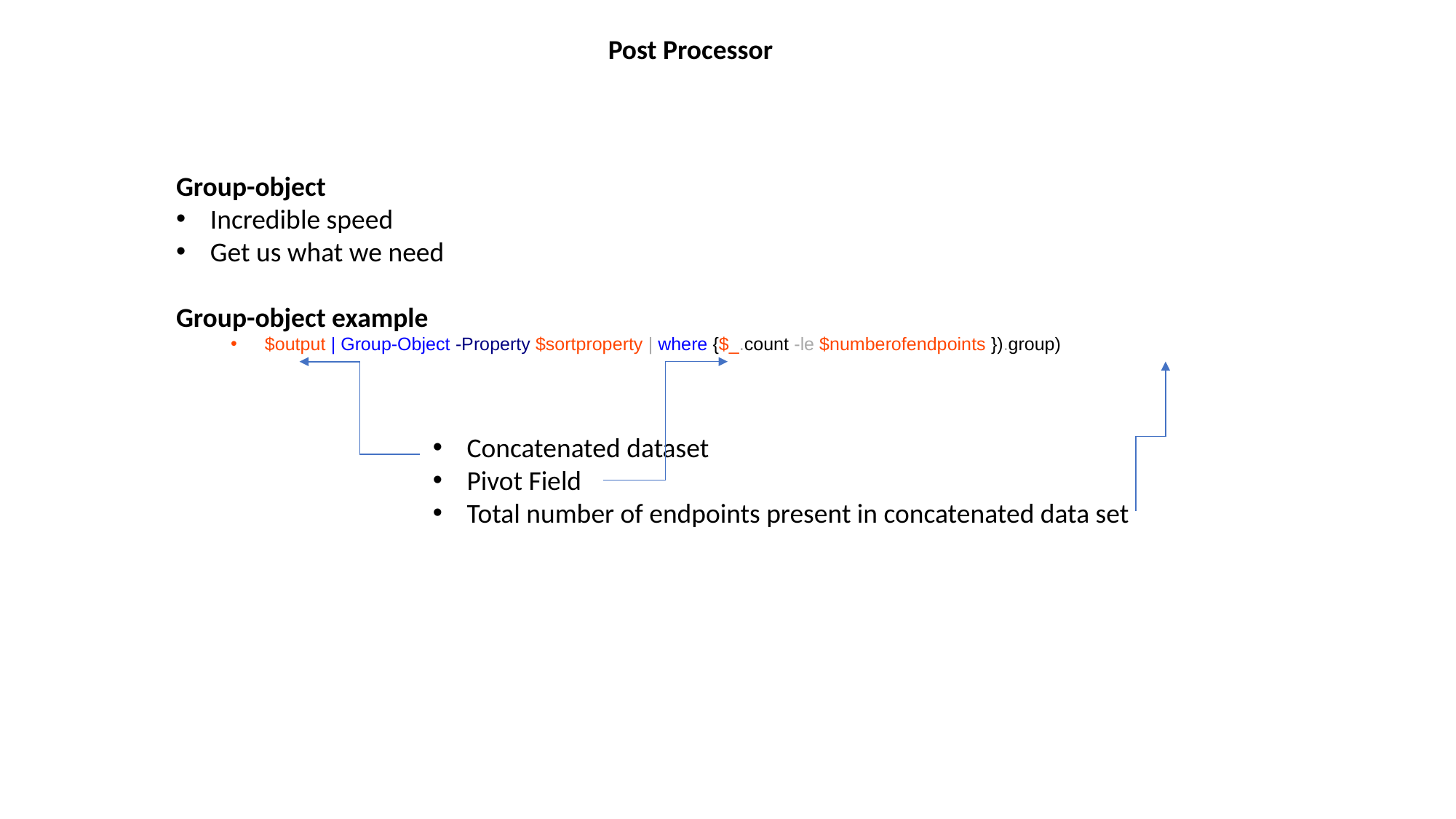

Post Processor
Group-object
Incredible speed
Get us what we need

Group-object example
$output | Group-Object -Property $sortproperty | where {$_.count -le $numberofendpoints }).group)
Concatenated dataset
Pivot Field
Total number of endpoints present in concatenated data set